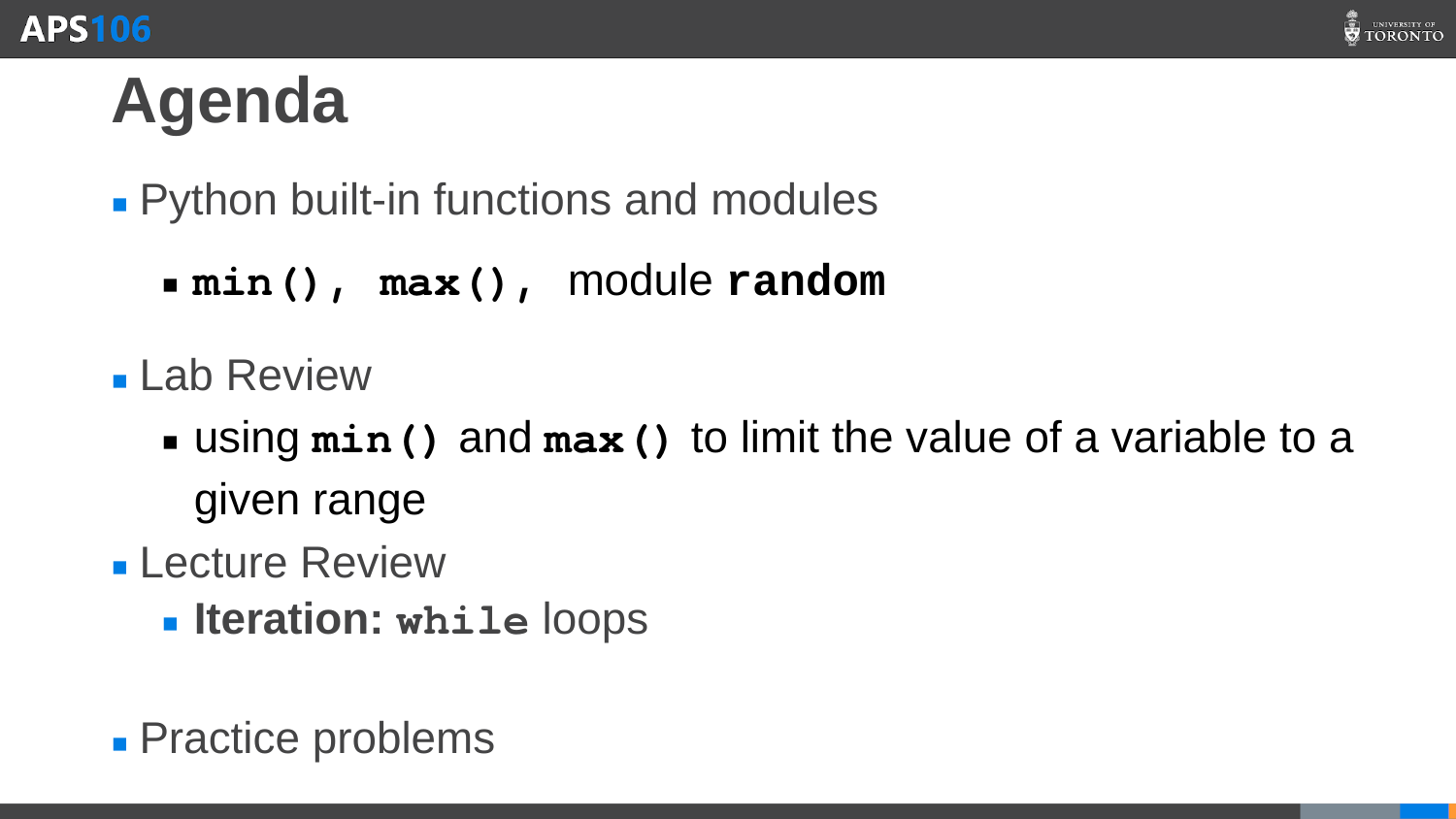

# Agenda
Python built-in functions and modules
min(), max(), module random

Lab Review
using min() and max() to limit the value of a variable to a given range
Lecture Review
Iteration: while loops

Practice problems